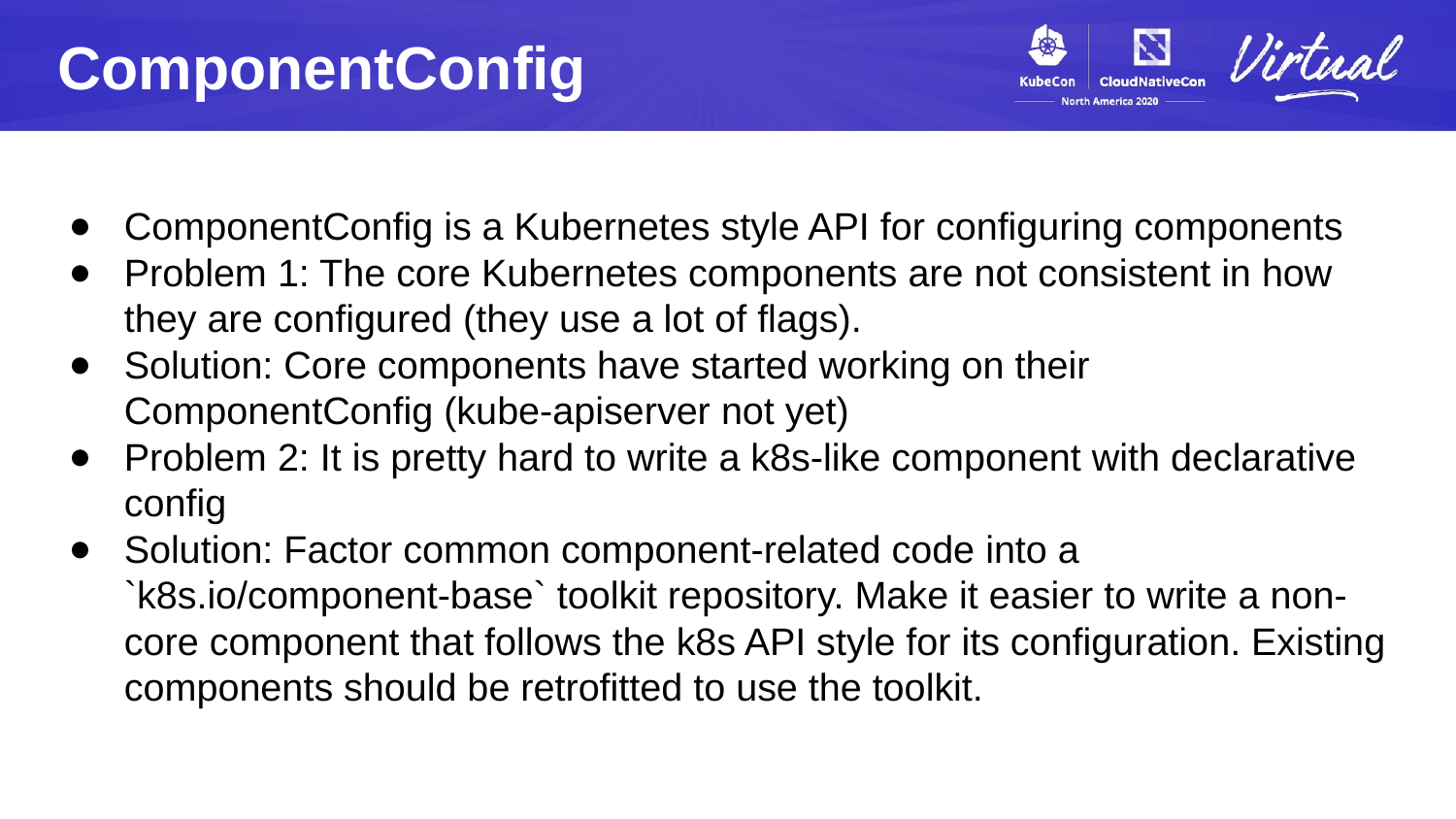

ComponentConfig
ComponentConfig is a Kubernetes style API for configuring components
Problem 1: The core Kubernetes components are not consistent in how they are configured (they use a lot of flags).
Solution: Core components have started working on their ComponentConfig (kube-apiserver not yet)
Problem 2: It is pretty hard to write a k8s-like component with declarative config
Solution: Factor common component-related code into a `k8s.io/component-base` toolkit repository. Make it easier to write a non-core component that follows the k8s API style for its configuration. Existing components should be retrofitted to use the toolkit.